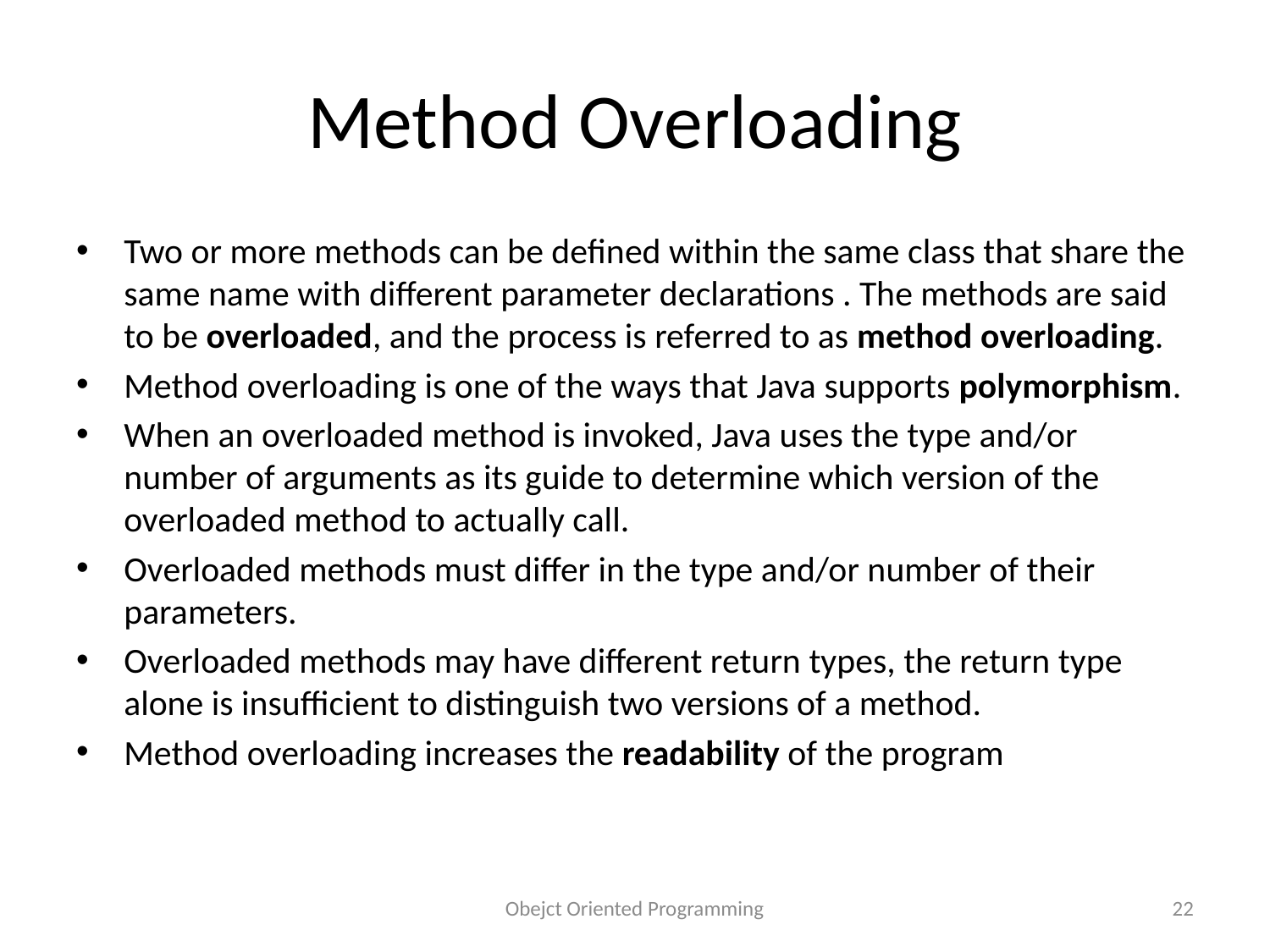

# Method Overloading
Two or more methods can be defined within the same class that share the same name with different parameter declarations . The methods are said to be overloaded, and the process is referred to as method overloading.
Method overloading is one of the ways that Java supports polymorphism.
When an overloaded method is invoked, Java uses the type and/or number of arguments as its guide to determine which version of the overloaded method to actually call.
Overloaded methods must differ in the type and/or number of their parameters.
Overloaded methods may have different return types, the return type alone is insufficient to distinguish two versions of a method.
Method overloading increases the readability of the program
Obejct Oriented Programming
22